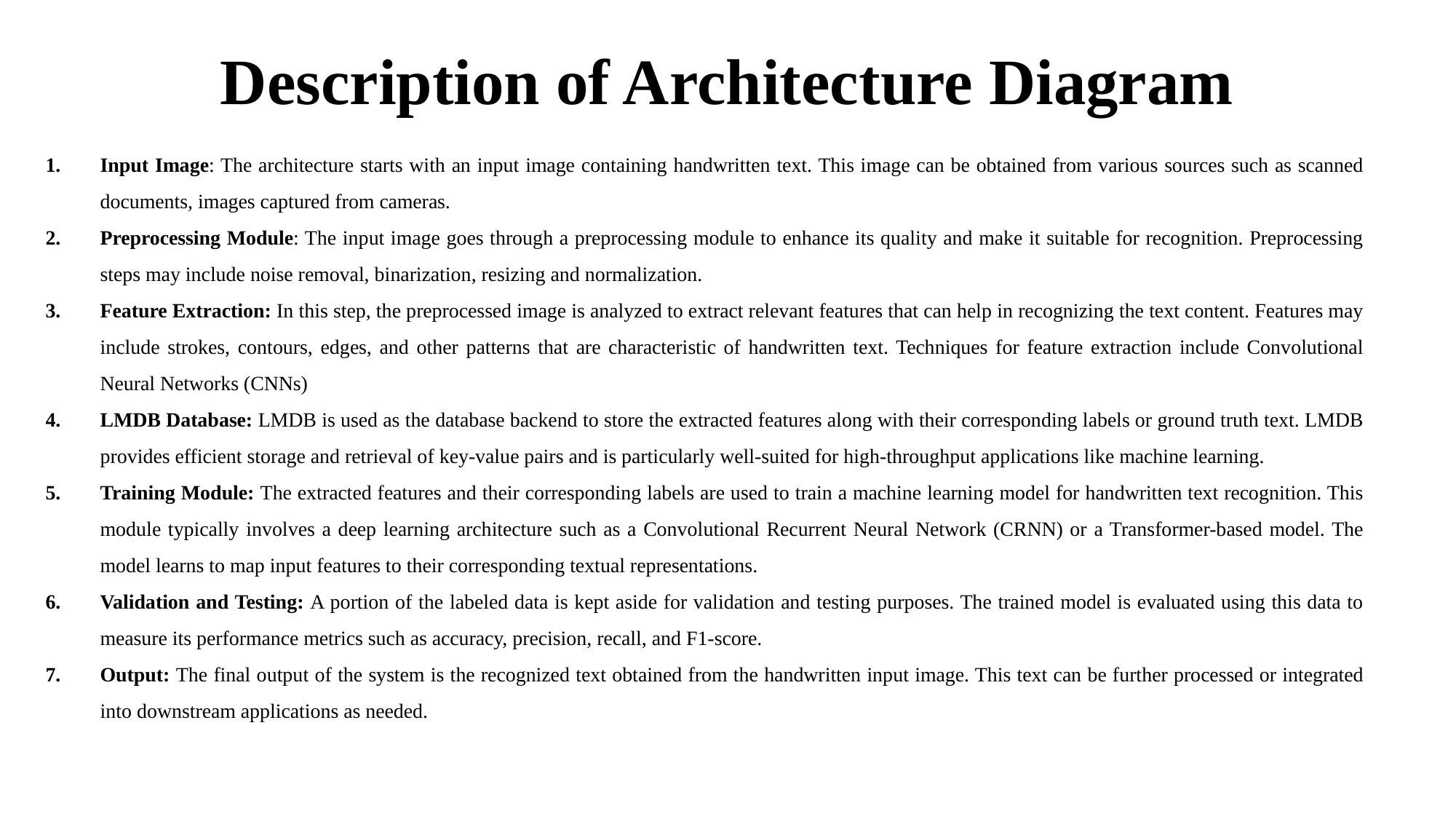

Description of Architecture Diagram
Input Image: The architecture starts with an input image containing handwritten text. This image can be obtained from various sources such as scanned documents, images captured from cameras.
Preprocessing Module: The input image goes through a preprocessing module to enhance its quality and make it suitable for recognition. Preprocessing steps may include noise removal, binarization, resizing and normalization.
Feature Extraction: In this step, the preprocessed image is analyzed to extract relevant features that can help in recognizing the text content. Features may include strokes, contours, edges, and other patterns that are characteristic of handwritten text. Techniques for feature extraction include Convolutional Neural Networks (CNNs)
LMDB Database: LMDB is used as the database backend to store the extracted features along with their corresponding labels or ground truth text. LMDB provides efficient storage and retrieval of key-value pairs and is particularly well-suited for high-throughput applications like machine learning.
Training Module: The extracted features and their corresponding labels are used to train a machine learning model for handwritten text recognition. This module typically involves a deep learning architecture such as a Convolutional Recurrent Neural Network (CRNN) or a Transformer-based model. The model learns to map input features to their corresponding textual representations.
Validation and Testing: A portion of the labeled data is kept aside for validation and testing purposes. The trained model is evaluated using this data to measure its performance metrics such as accuracy, precision, recall, and F1-score.
Output: The final output of the system is the recognized text obtained from the handwritten input image. This text can be further processed or integrated into downstream applications as needed.